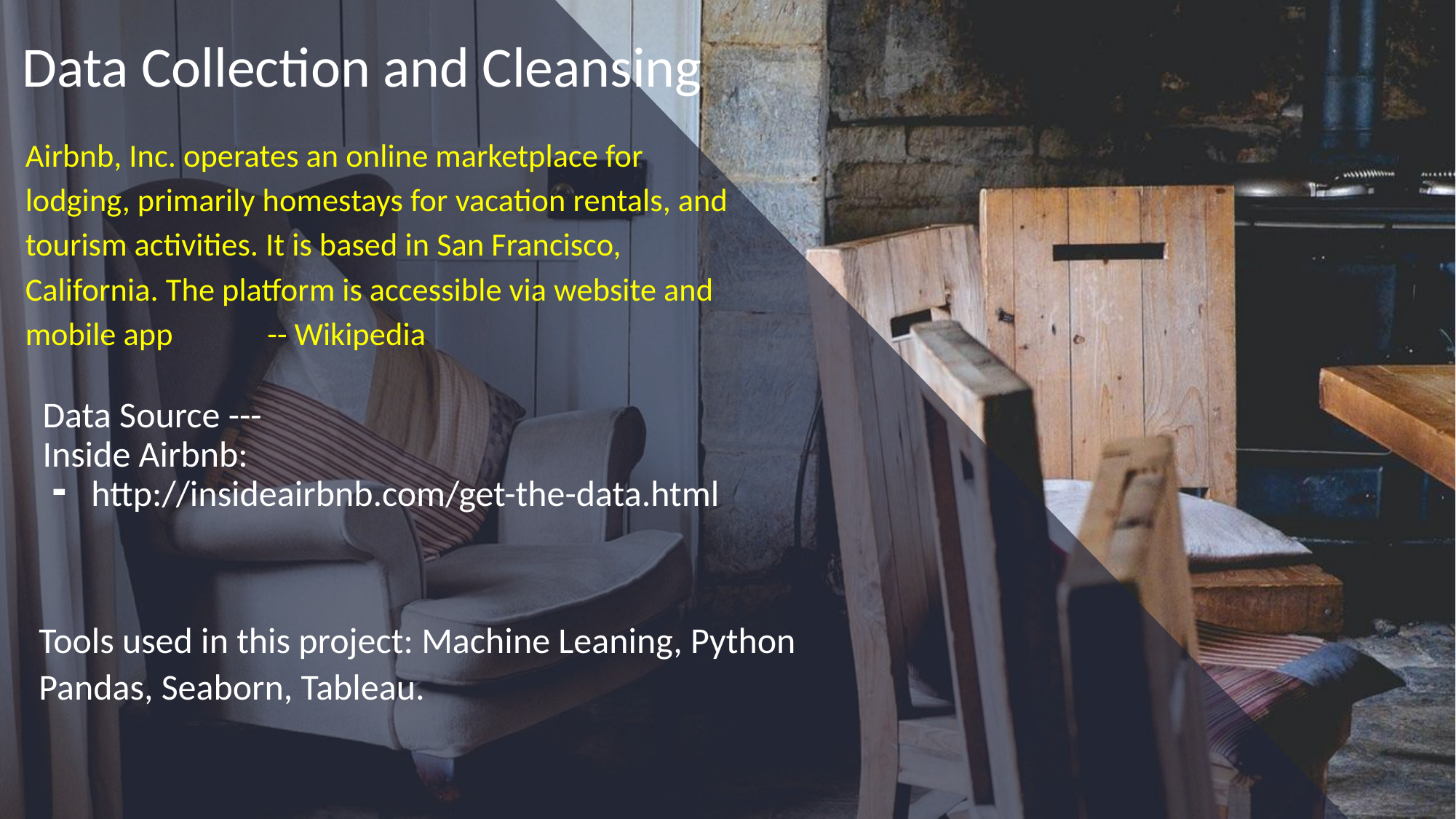

# Data Collection and Cleansing
Airbnb, Inc. operates an online marketplace for lodging, primarily homestays for vacation rentals, and tourism activities. It is based in San Francisco, California. The platform is accessible via website and mobile app             -- Wikipedia
Data Source ---
Inside Airbnb:
http://insideairbnb.com/get-the-data.html
Tools used in this project: Machine Leaning, Python Pandas, Seaborn, Tableau.